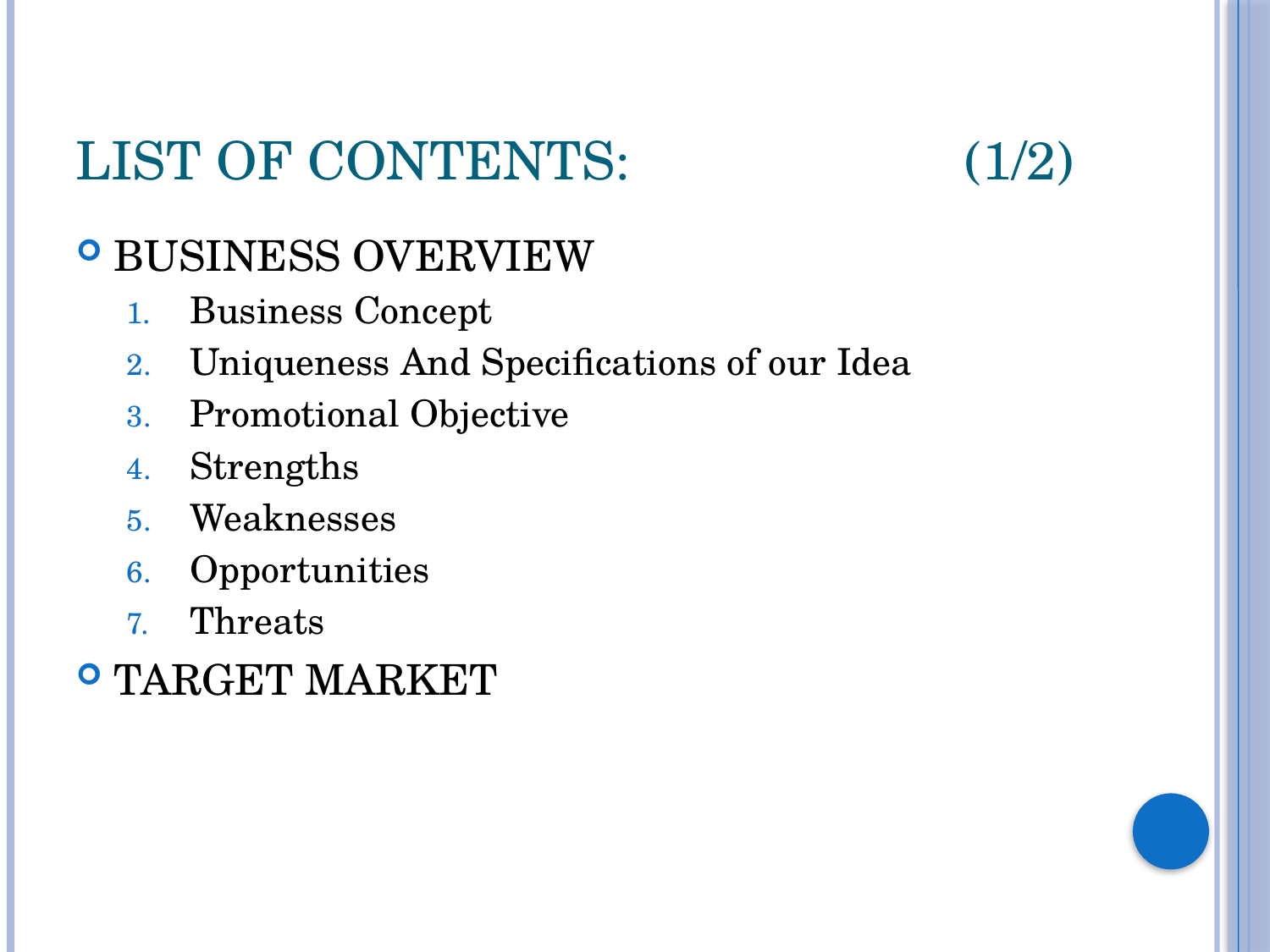

# LIST OF CONTENTS:			(1/2)
BUSINESS OVERVIEW
Business Concept
Uniqueness And Specifications of our Idea
Promotional Objective
Strengths
Weaknesses
Opportunities
Threats
TARGET MARKET